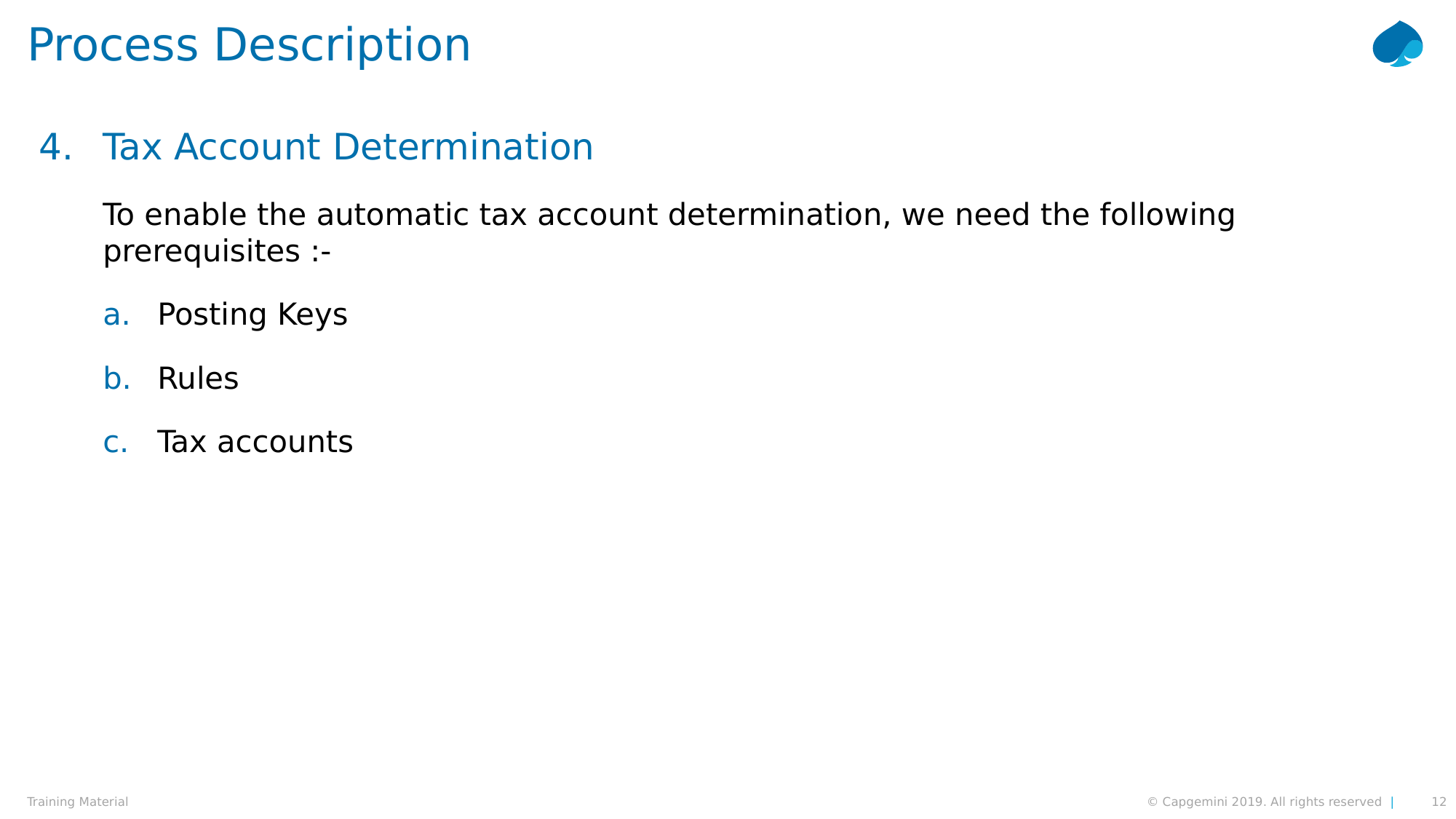

# Process Description
Tax Account Determination
To enable the automatic tax account determination, we need the following prerequisites :-
Posting Keys
Rules
Tax accounts